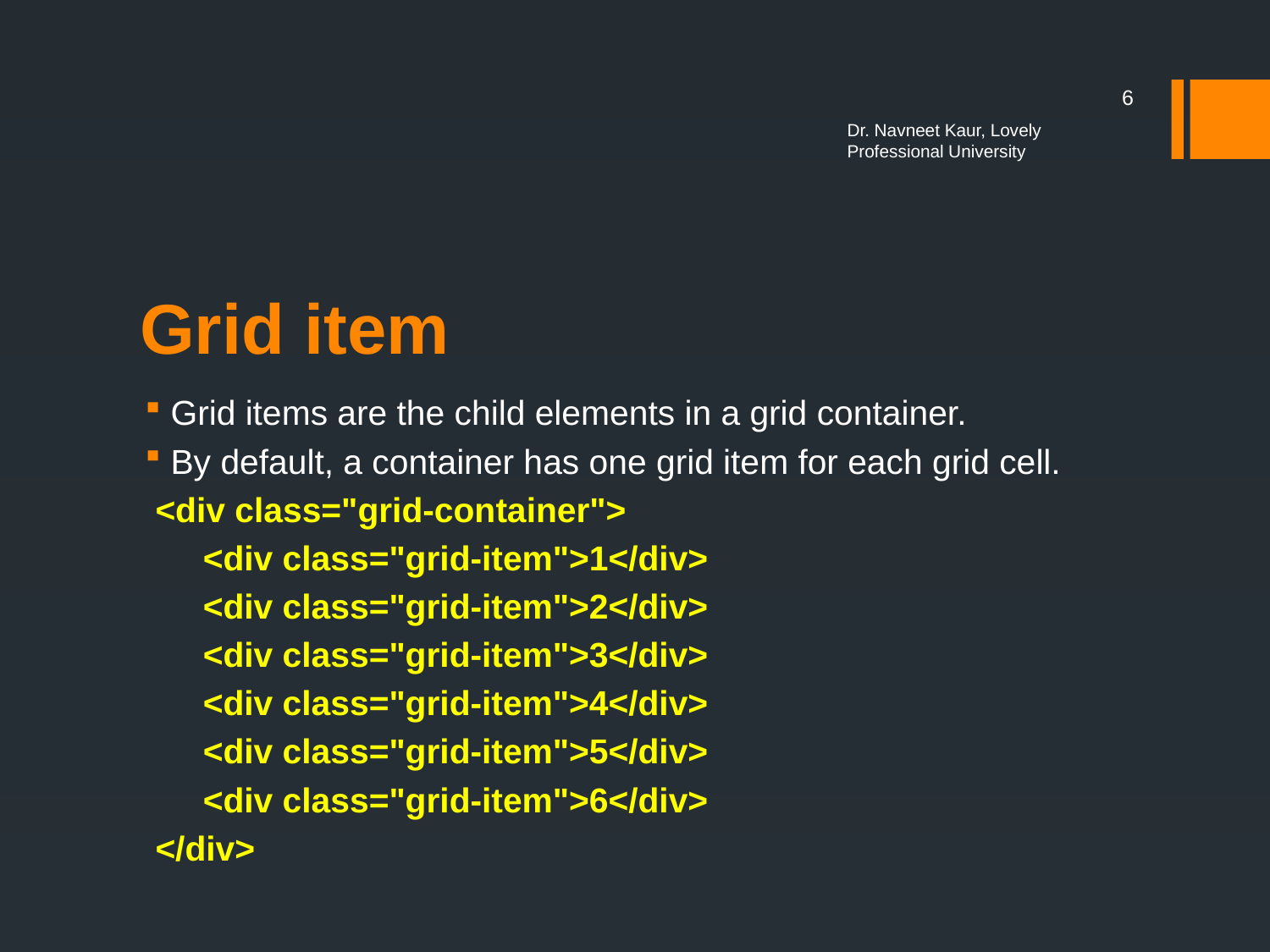

6
Dr. Navneet Kaur, Lovely Professional University
# Grid item
Grid items are the child elements in a grid container.
By default, a container has one grid item for each grid cell.
 <div class="grid-container">
      <div class="grid-item">1</div>
      <div class="grid-item">2</div>
      <div class="grid-item">3</div>
      <div class="grid-item">4</div>
      <div class="grid-item">5</div>
      <div class="grid-item">6</div>
 </div>